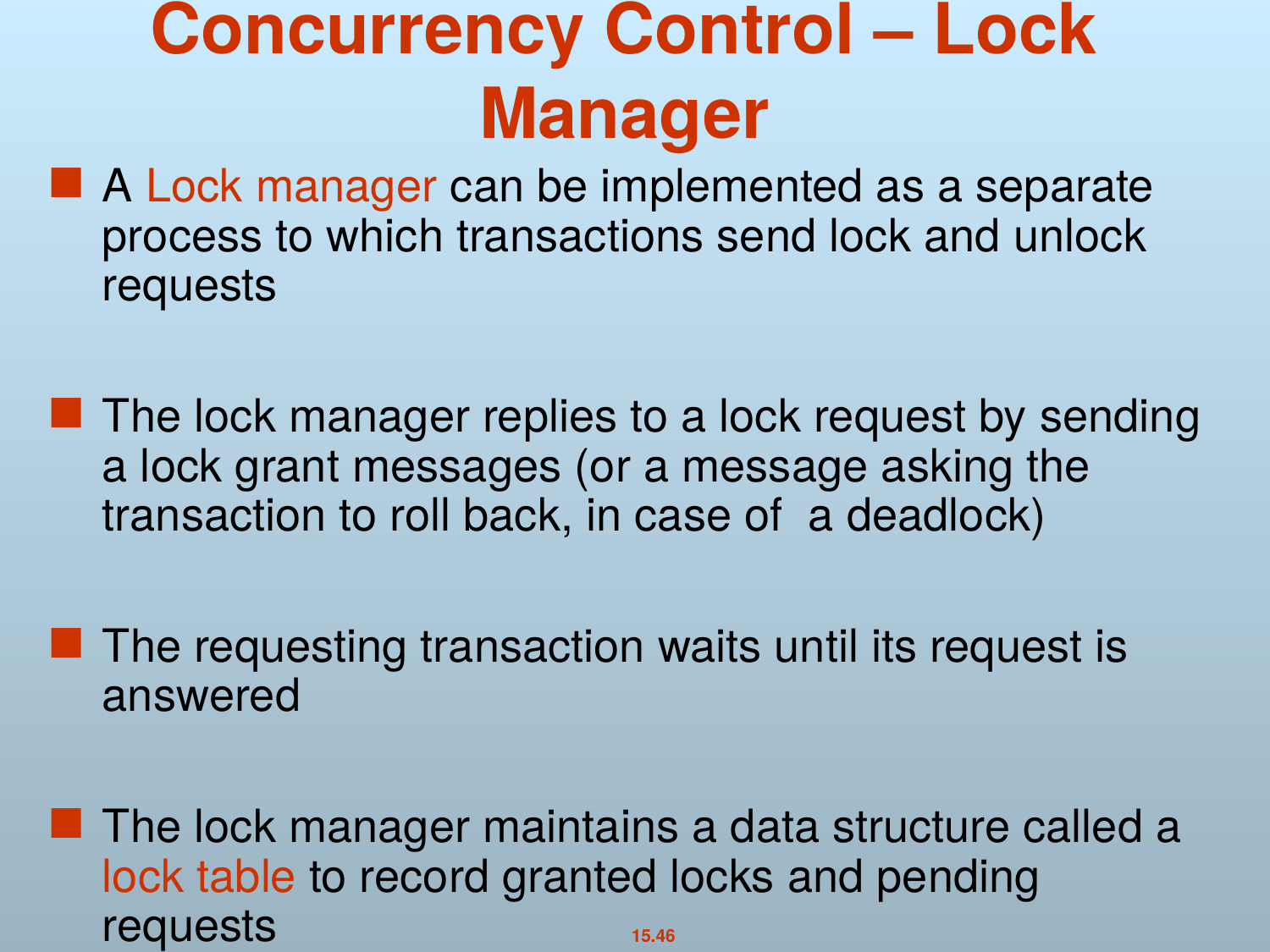

# Concurrency Control – Lock Manager
A Lock manager can be implemented as a separate process to which transactions send lock and unlock requests

The lock manager replies to a lock request by sending a lock grant messages (or a message asking the transaction to roll back, in case of  a deadlock)

The requesting transaction waits until its request is answered

The lock manager maintains a data structure called a lock table to record granted locks and pending requests